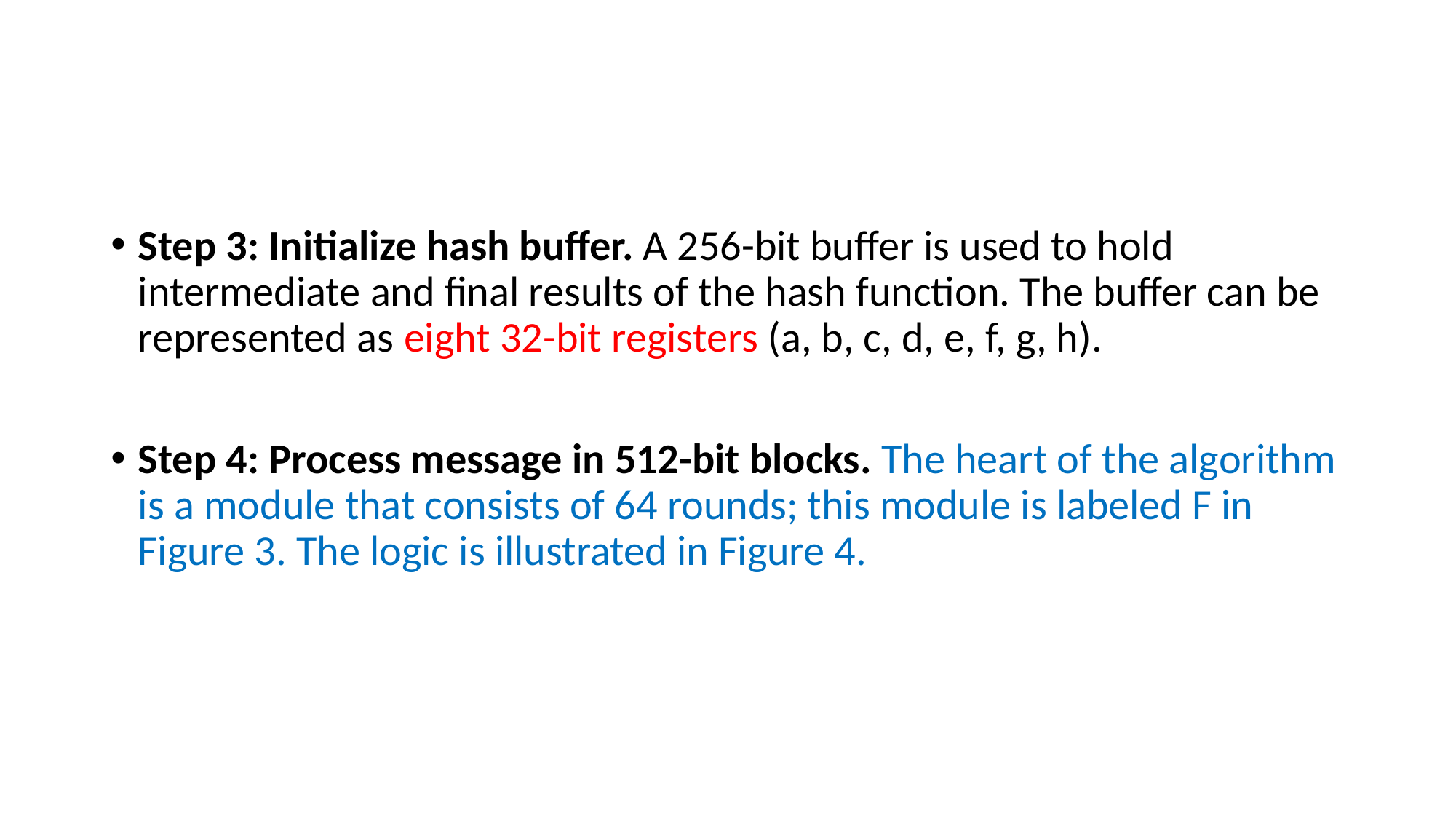

#
Step 3: Initialize hash buffer. A 256-bit buffer is used to hold intermediate and final results of the hash function. The buffer can be represented as eight 32-bit registers (a, b, c, d, e, f, g, h).

Step 4: Process message in 512-bit blocks. The heart of the algorithm is a module that consists of 64 rounds; this module is labeled F in Figure 3. The logic is illustrated in Figure 4.